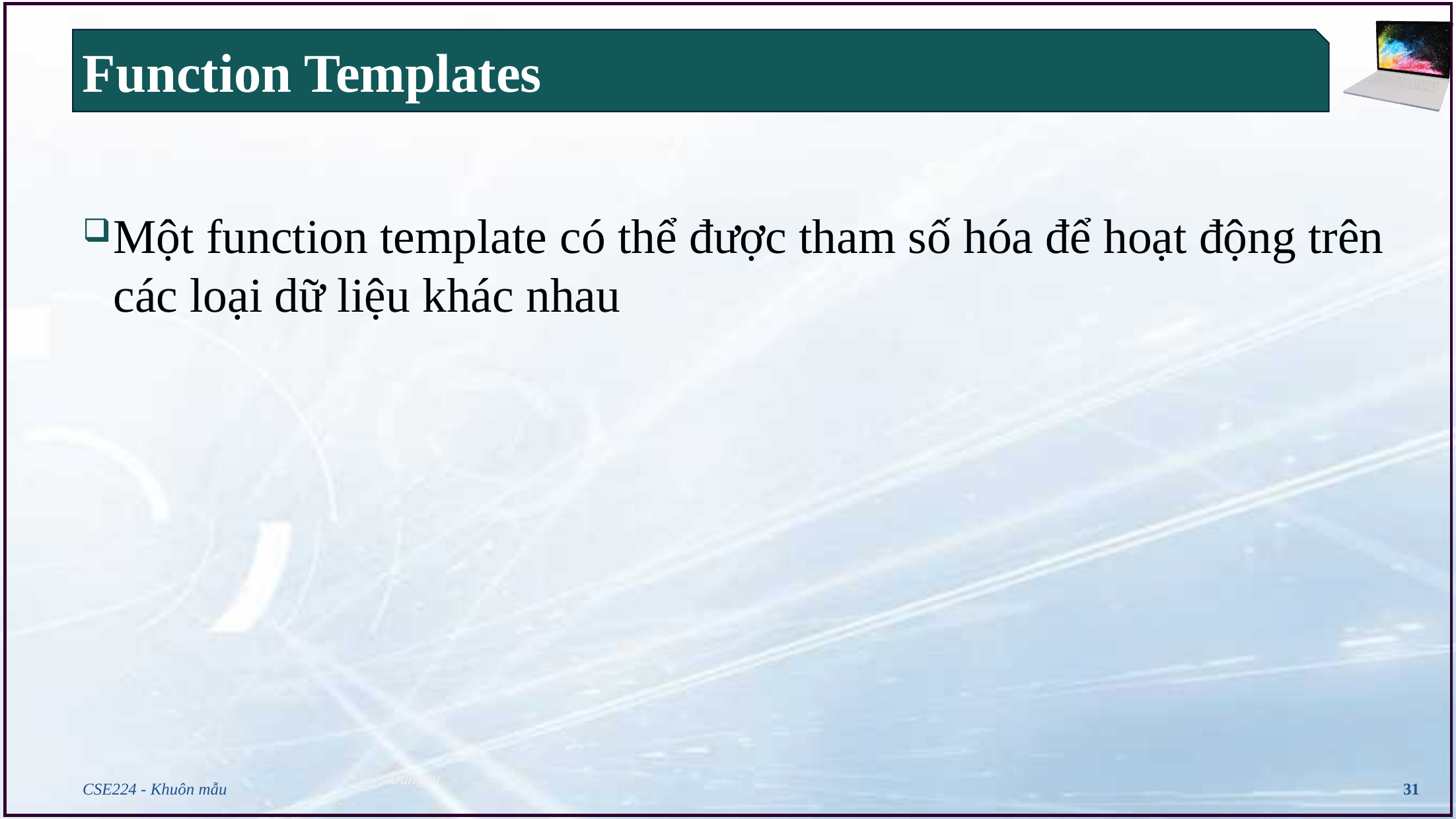

# Function Templates

Một function template có thể được tham số hóa để hoạt động trên các loại dữ liệu khác nhau
CSE224 - Khuôn mẫu
31